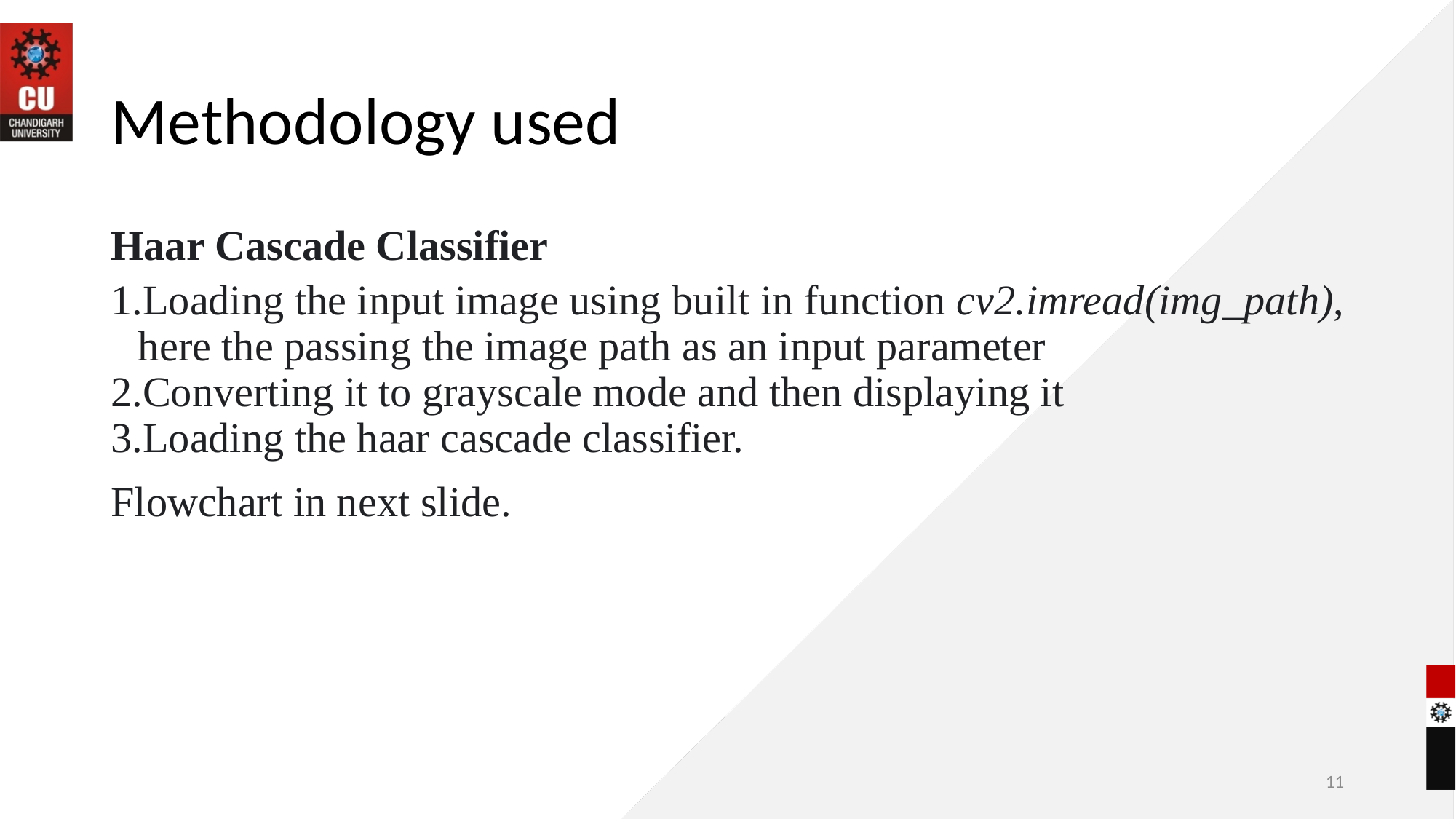

# Methodology used
Haar Cascade Classifier
Loading the input image using built in function cv2.imread(img_path), here the passing the image path as an input parameter
Converting it to grayscale mode and then displaying it
Loading the haar cascade classifier.
Flowchart in next slide.

11